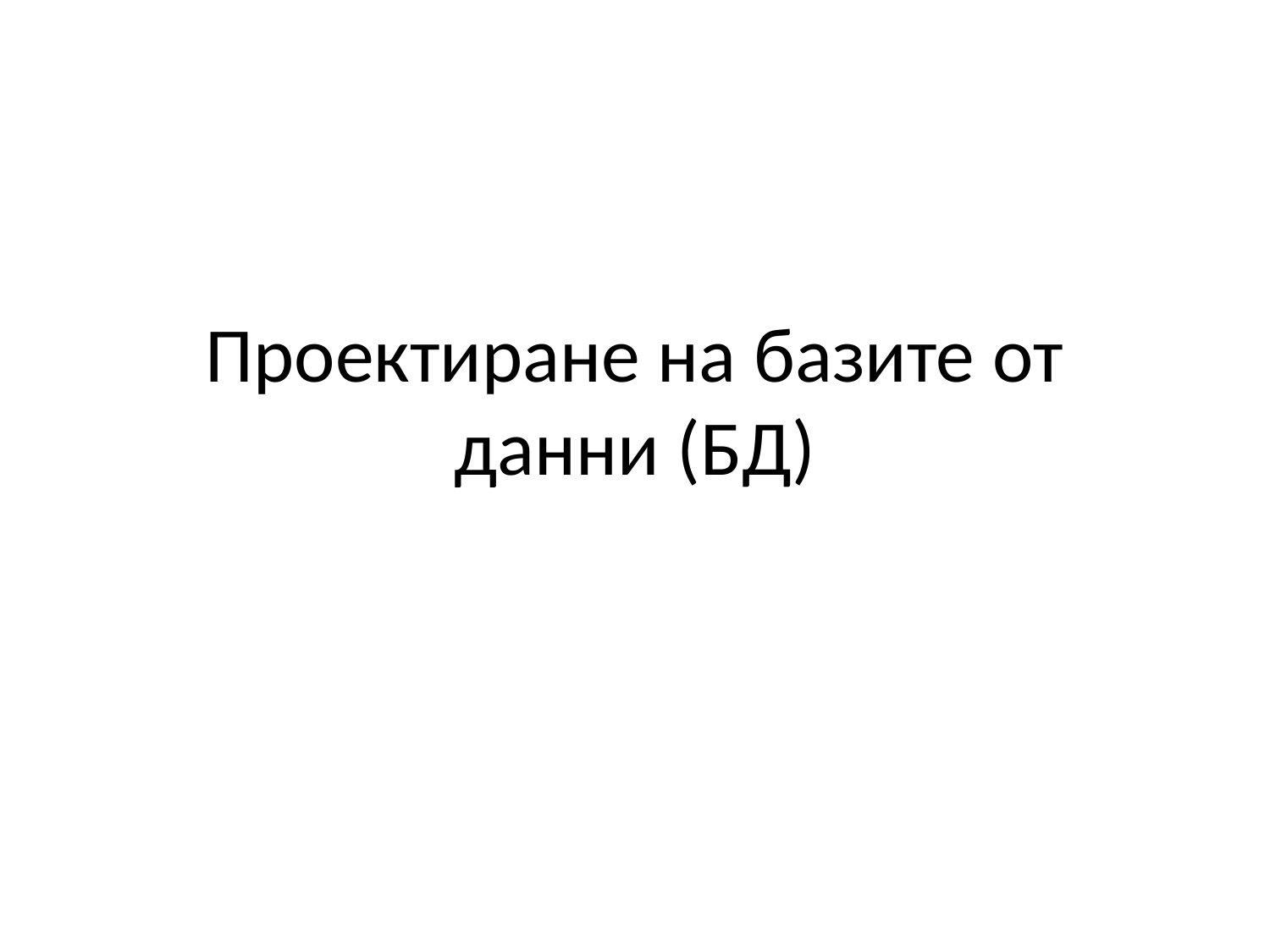

# Проектиране на базите от данни (БД)